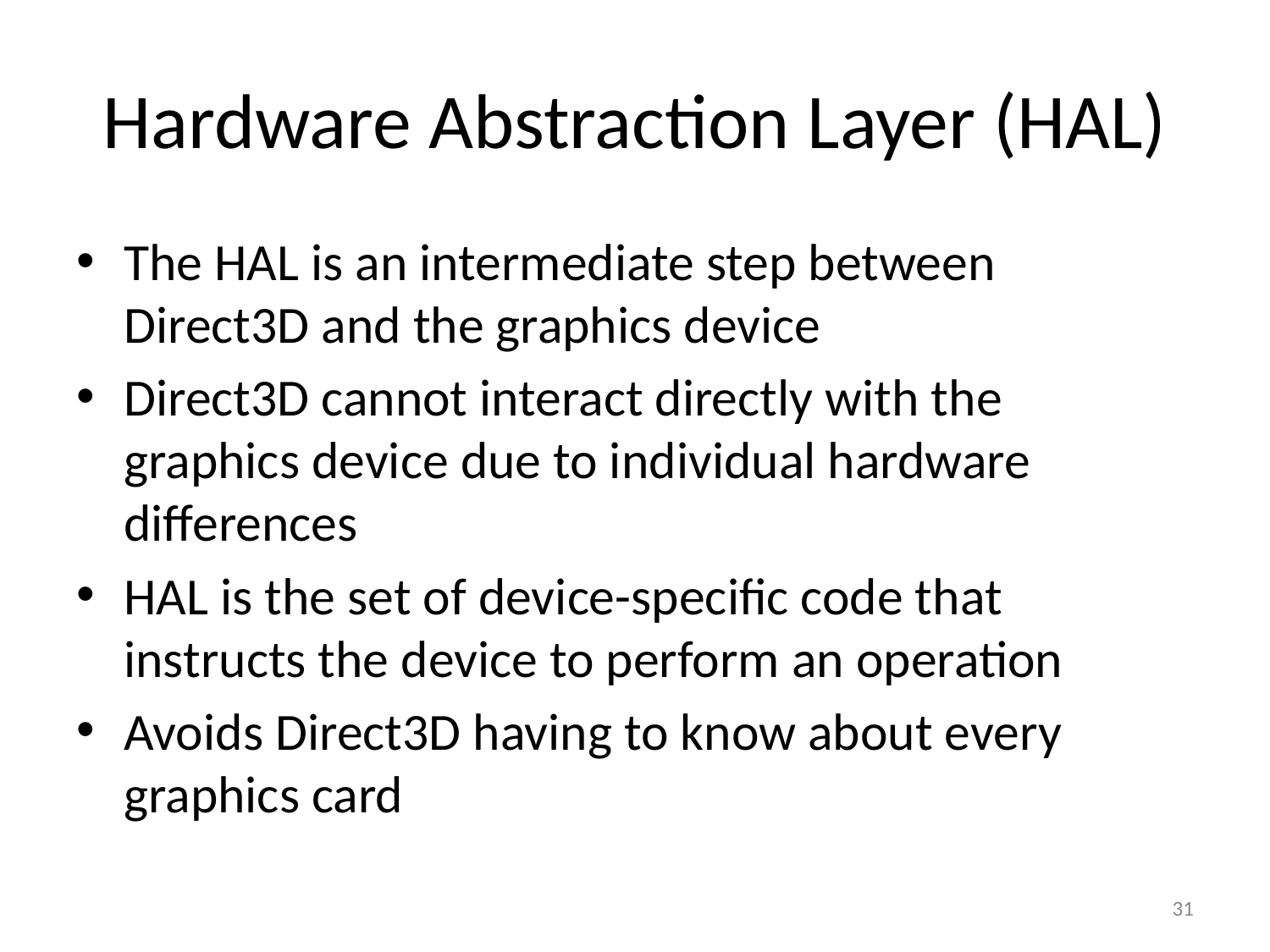

# Hardware Abstraction Layer (HAL)
The HAL is an intermediate step between Direct3D and the graphics device
Direct3D cannot interact directly with the graphics device due to individual hardware differences
HAL is the set of device-specific code that instructs the device to perform an operation
Avoids Direct3D having to know about every graphics card
31